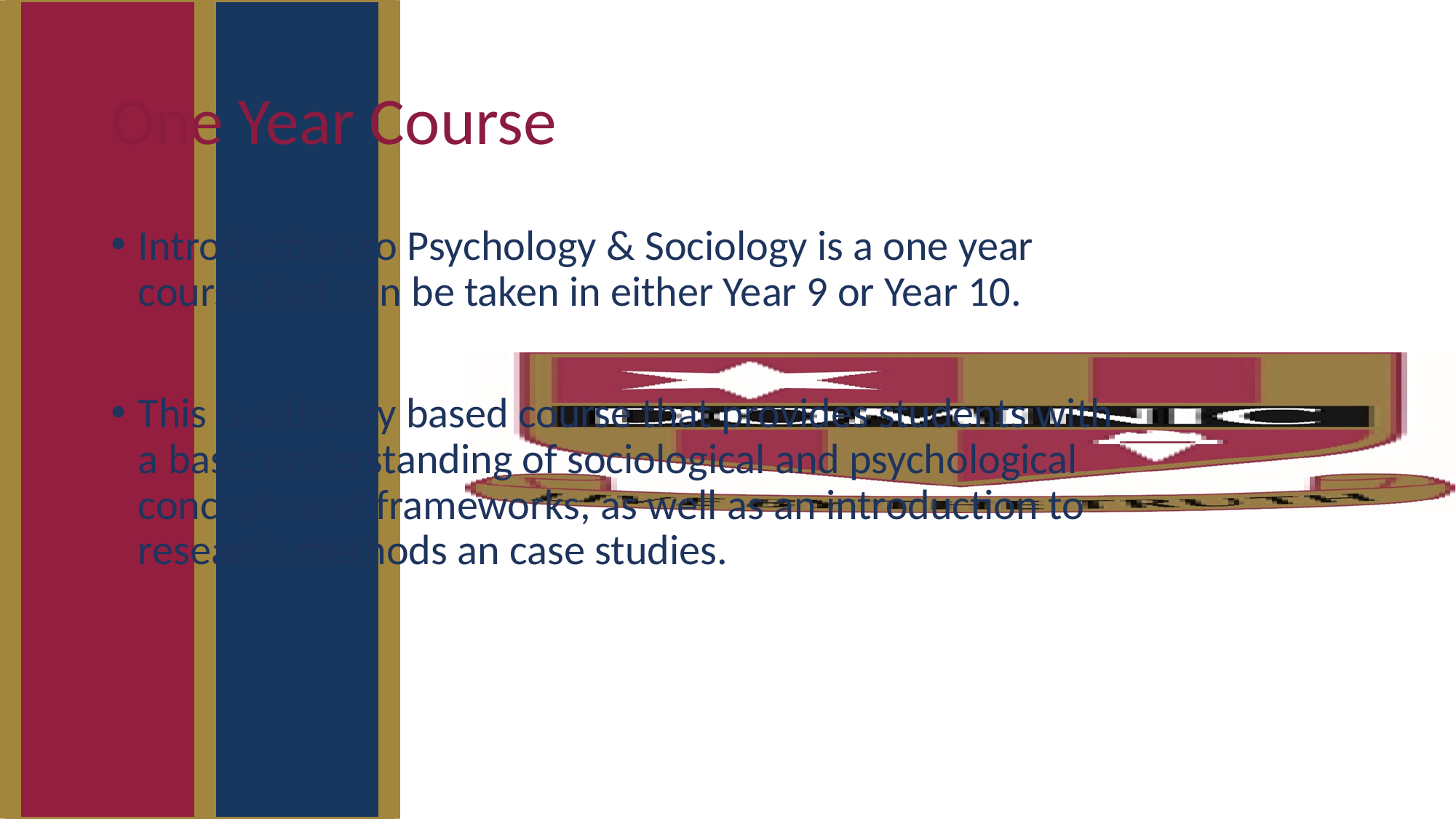

# One Year Course
Introduction to Psychology & Sociology is a one year course that can be taken in either Year 9 or Year 10.

This is a theory based course that provides students with a basic understanding of sociological and psychological concepts and frameworks, as well as an introduction to research methods an case studies.